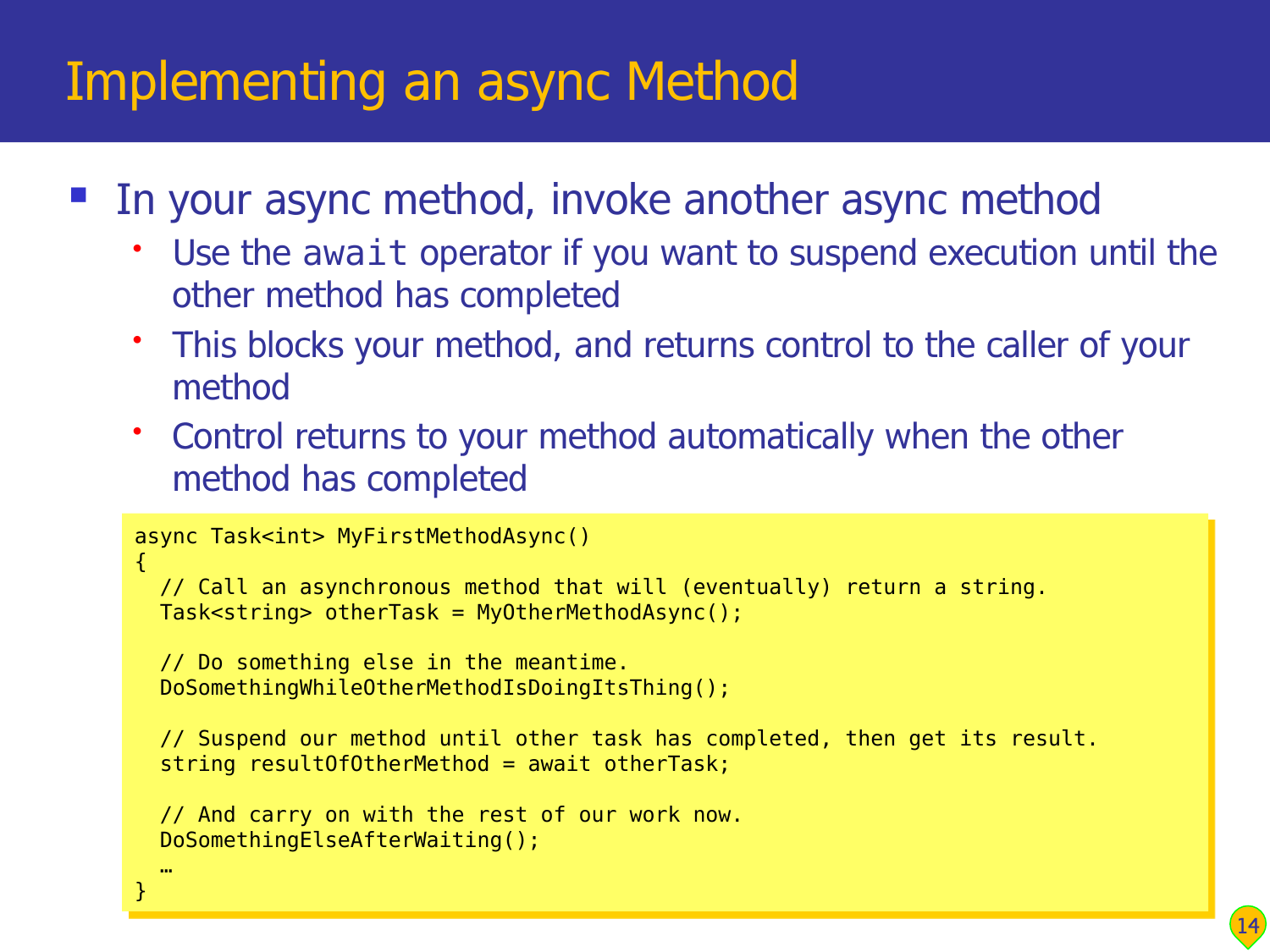

# Implementing an async Method
In your async method, invoke another async method
Use the await operator if you want to suspend execution until the other method has completed
This blocks your method, and returns control to the caller of your method
Control returns to your method automatically when the other method has completed

async Task<int> MyFirstMethodAsync()
{
  // Call an asynchronous method that will (eventually) return a string.
  Task<string> otherTask = MyOtherMethodAsync();

  // Do something else in the meantime.
  DoSomethingWhileOtherMethodIsDoingItsThing();

  // Suspend our method until other task has completed, then get its result.
  string resultOfOtherMethod = await otherTask;

  // And carry on with the rest of our work now.
  DoSomethingElseAfterWaiting();
  …
}
14